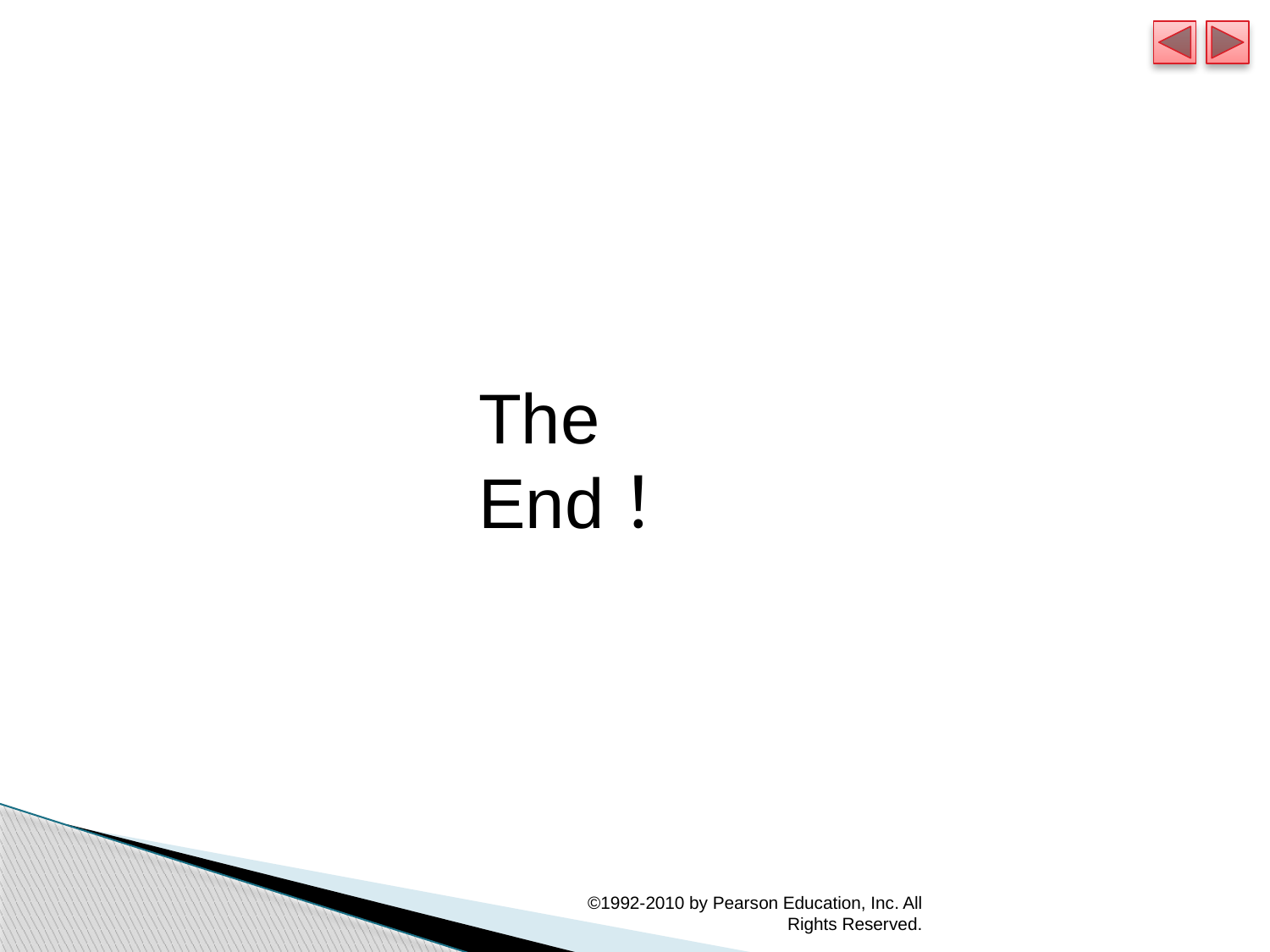

The End！
©1992-2010 by Pearson Education, Inc. All Rights Reserved.